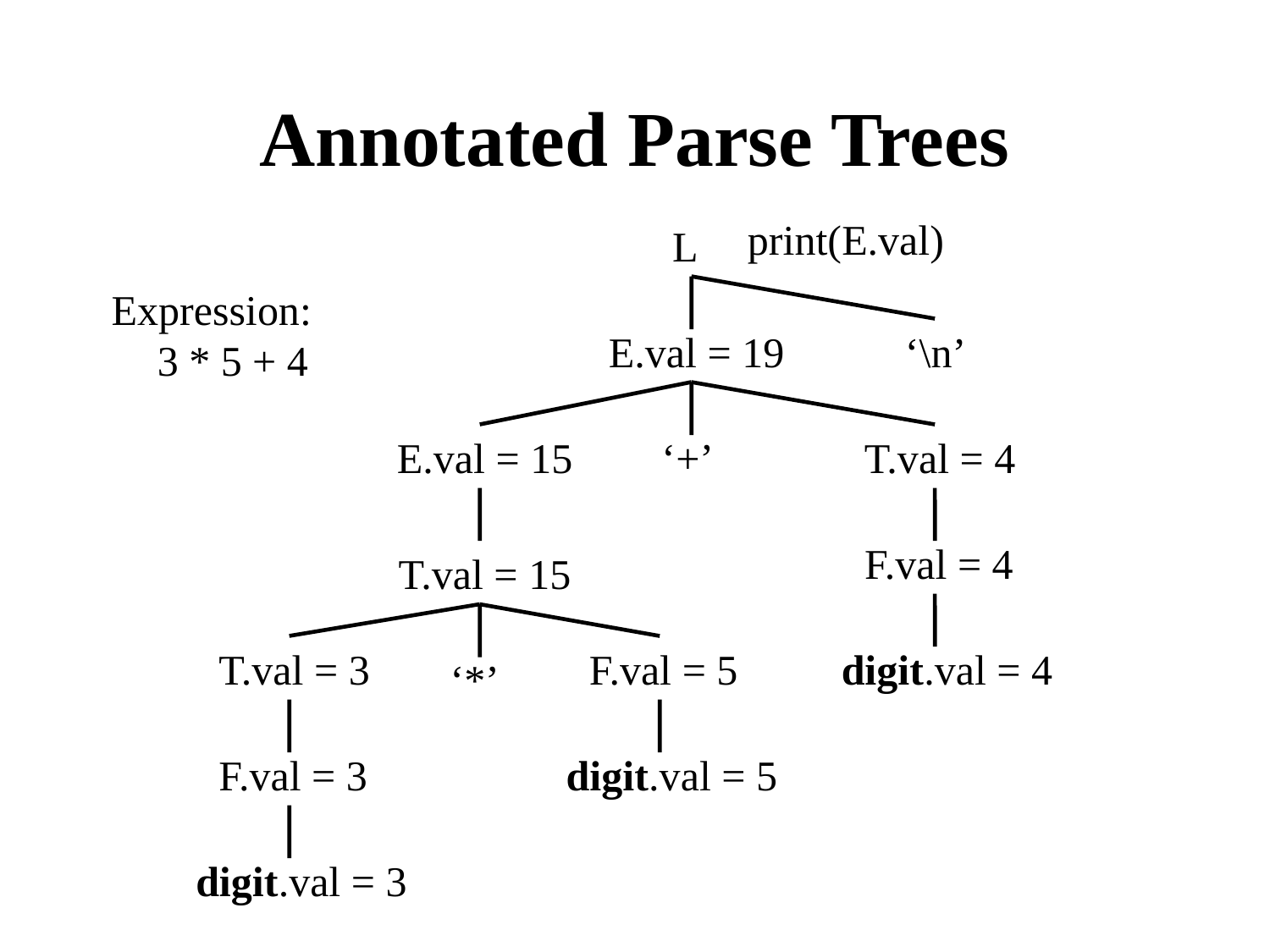

Annotated Parse Trees
print(E.val)
L
Expression:     3 * 5 + 4

E.val = 19
‘\n’

E.val = 15
‘+’
T.val = 4

F.val = 4
T.val = 15

T.val = 3
F.val = 5
digit.val = 4
‘*’

F.val = 3
digit.val = 5

digit.val = 3